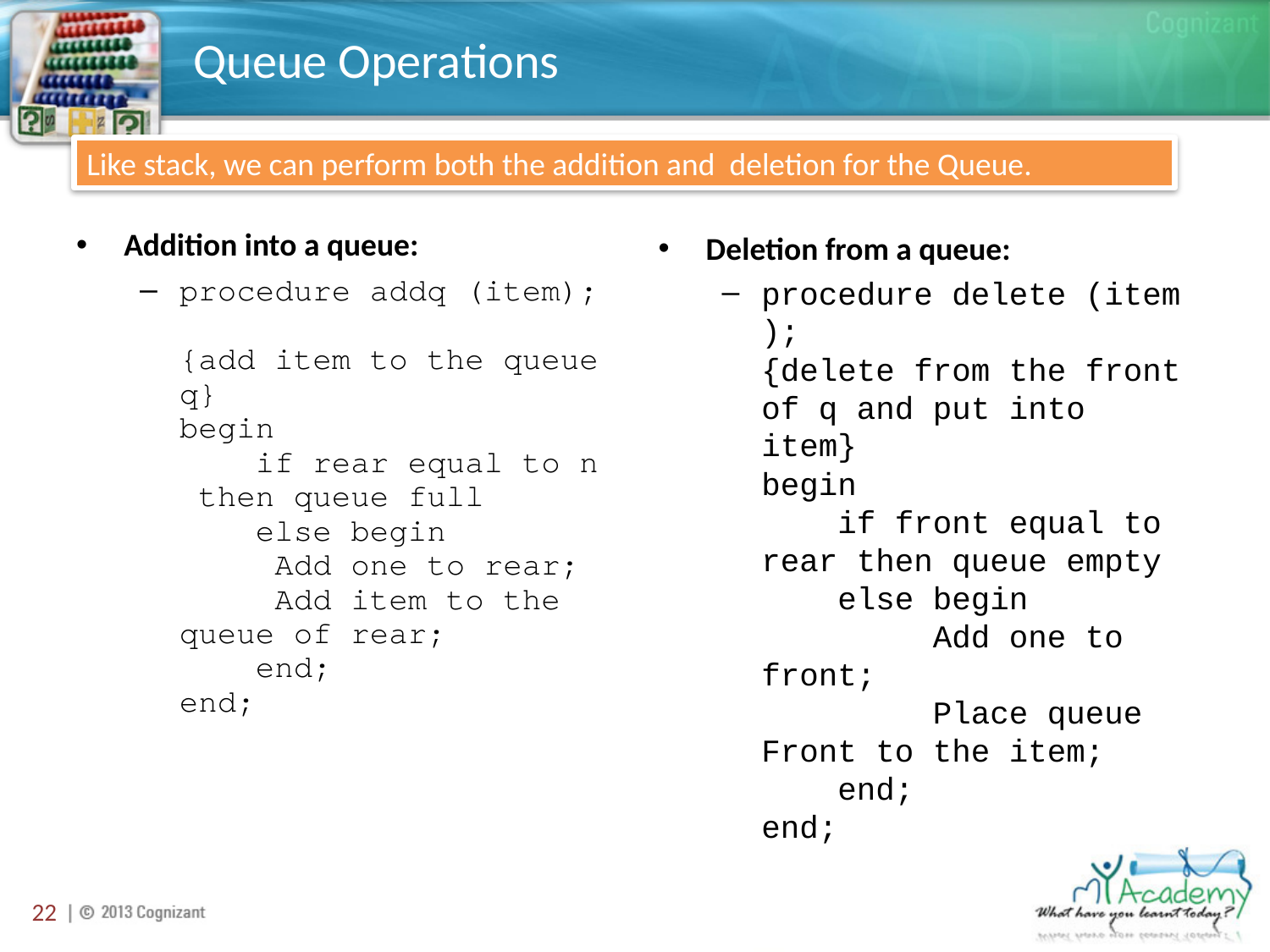

# Queue Operations
Like stack, we can perform both the addition and  deletion for the Queue.
Addition into a queue:
procedure addq (item);
{add item to the queue q}
begin
    if rear equal to n  then queue full
    else begin
     Add one to rear;
     Add item to the queue of rear;
    end;
end;

Deletion from a queue:
procedure delete (item );
{delete from the front of q and put into item}
begin
    if front equal to rear then queue empty
    else begin
         Add one to front;
         Place queue Front to the item;
    end;
end;
22